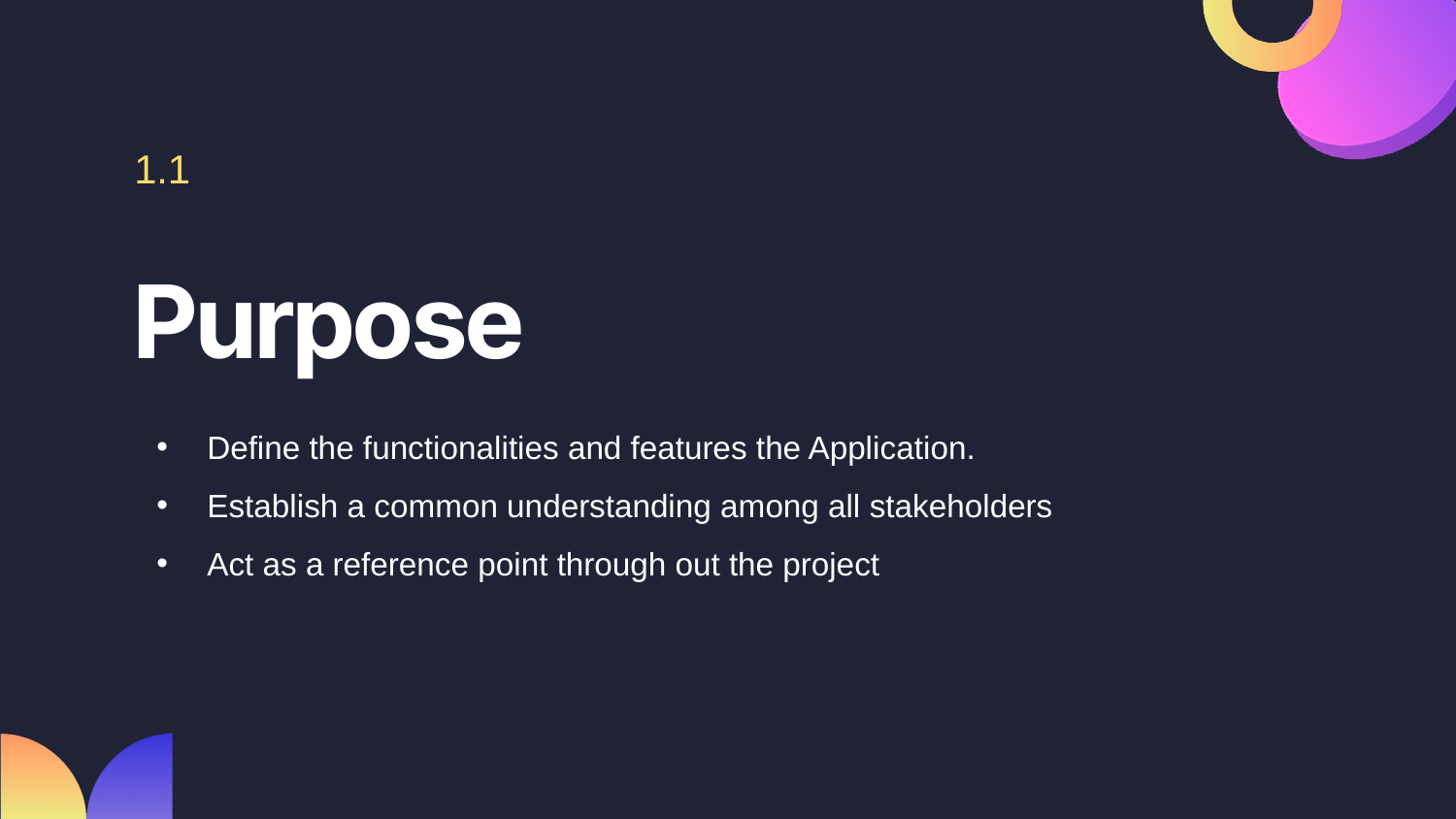

1.1
# Purpose
Define the functionalities and features the Application.
Establish a common understanding among all stakeholders
Act as a reference point through out the project